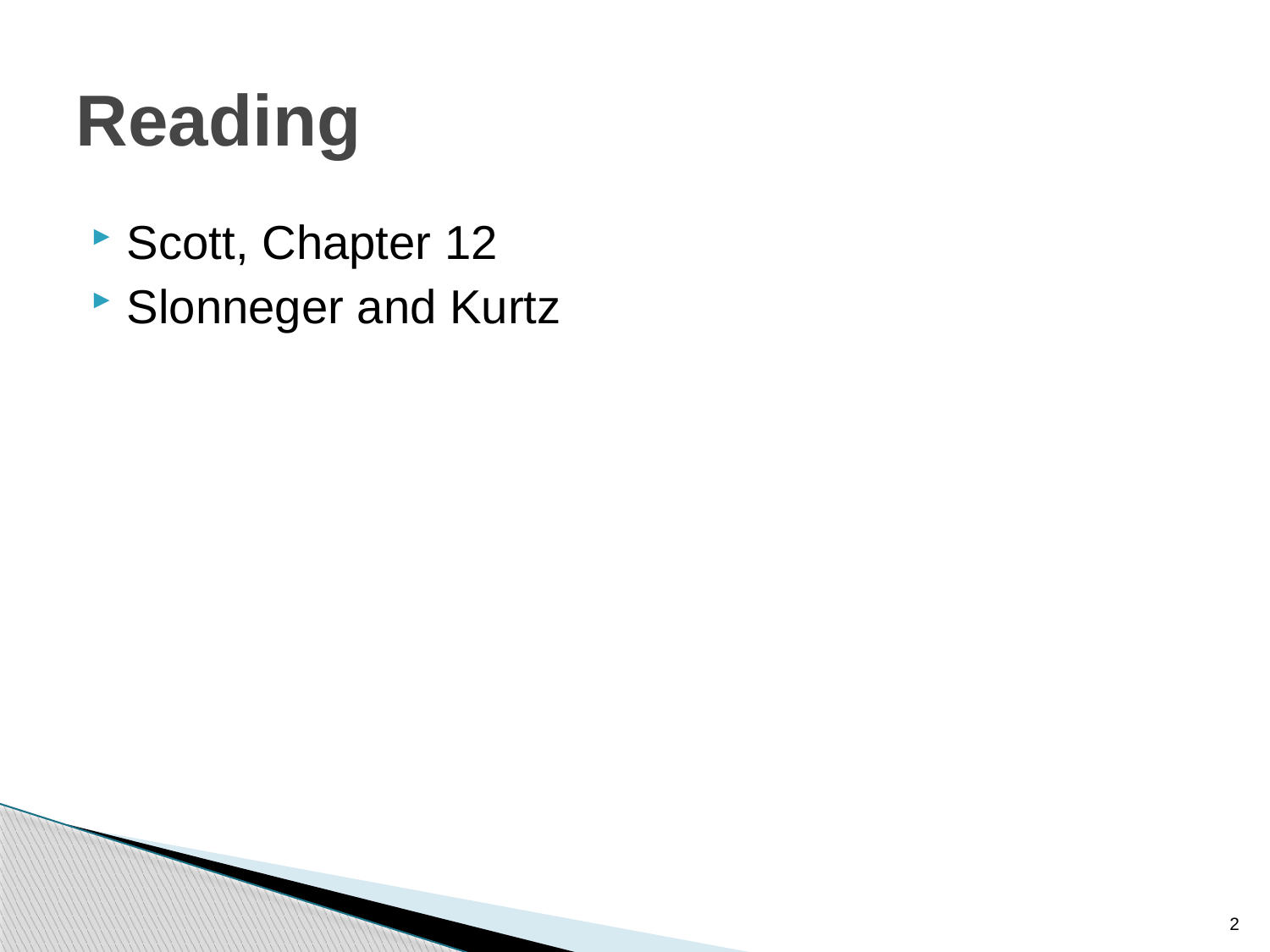

# Reading
Scott, Chapter 12
Slonneger and Kurtz

2